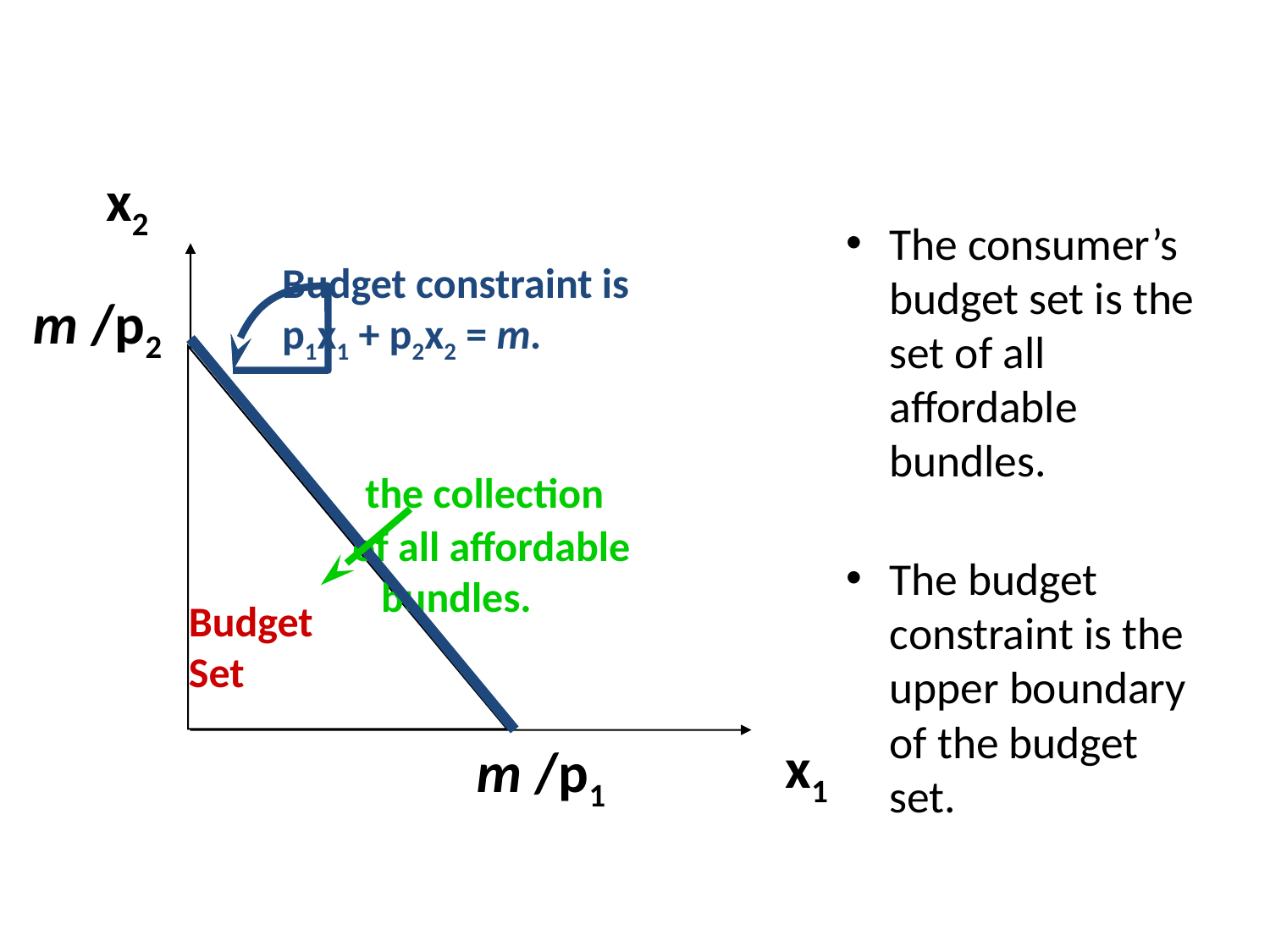

x2
The consumer’s budget set is the set of all affordable bundles.
The budget constraint is the upper boundary of the budget set.

Budget constraint is
p1x1 + p2x2 = m.
m /p2

    the collection
    of all affordable
       bundles.

Budget
Set
x1

m /p1